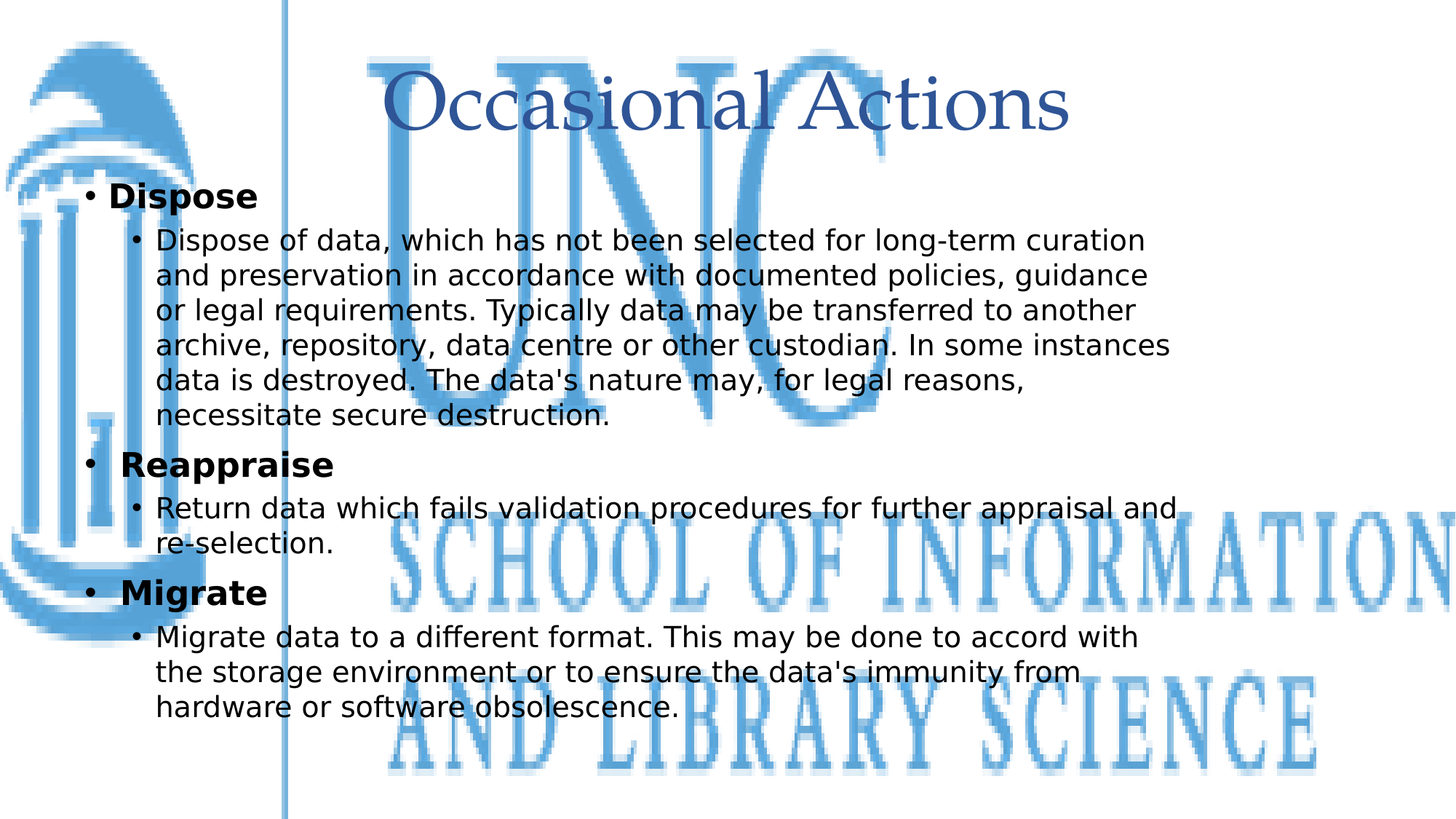

# Occasional Actions
Dispose
Dispose of data, which has not been selected for long-term curation and preservation in accordance with documented policies, guidance or legal requirements. Typically data may be transferred to another archive, repository, data centre or other custodian. In some instances data is destroyed. The data's nature may, for legal reasons, necessitate secure destruction.
 Reappraise
Return data which fails validation procedures for further appraisal and re-selection.
 Migrate
Migrate data to a different format. This may be done to accord with the storage environment or to ensure the data's immunity from hardware or software obsolescence.